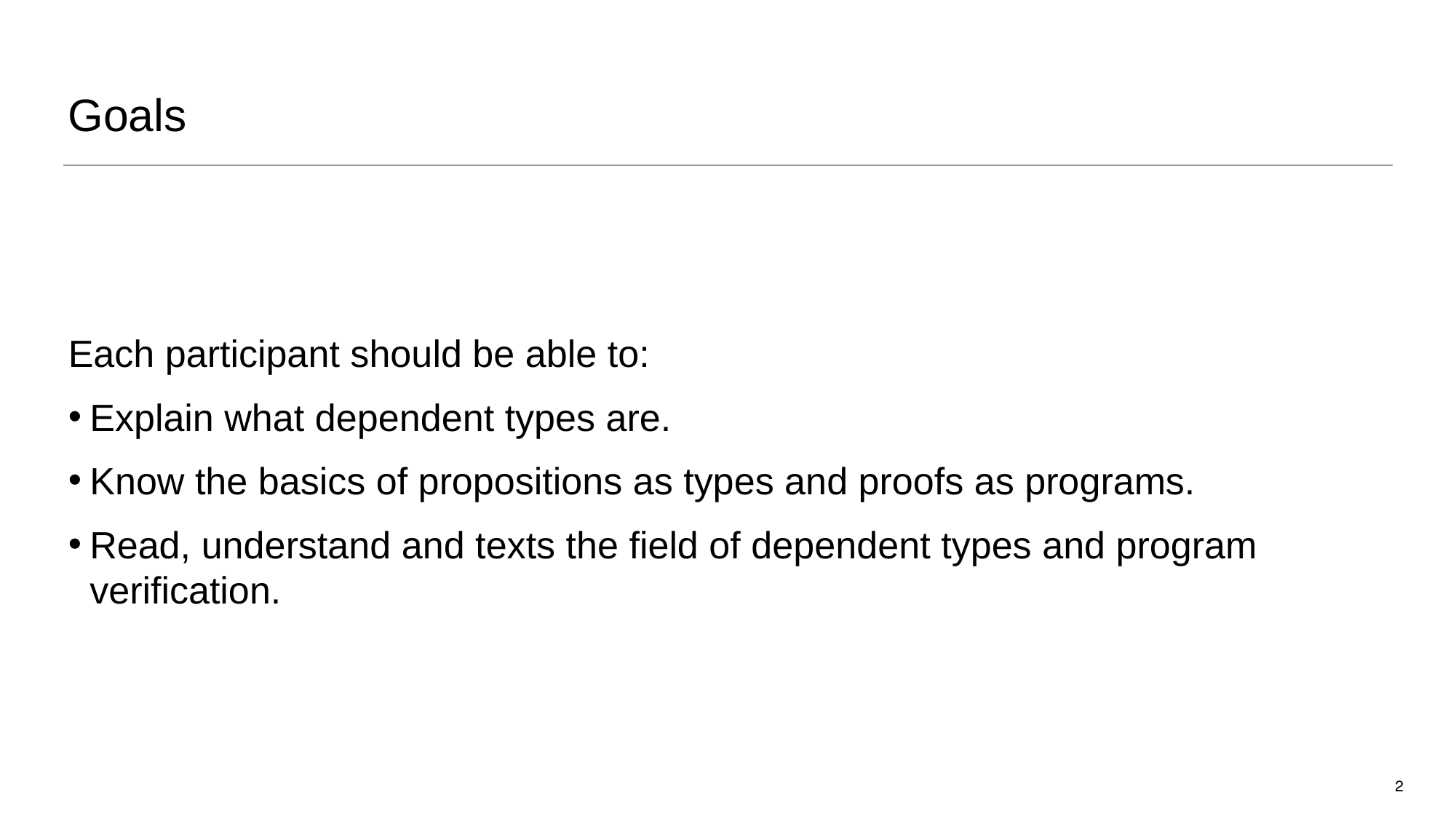

# Goals
Each participant should be able to:
Explain what dependent types are.
Know the basics of propositions as types and proofs as programs.
Read, understand and texts the field of dependent types and program verification.
2